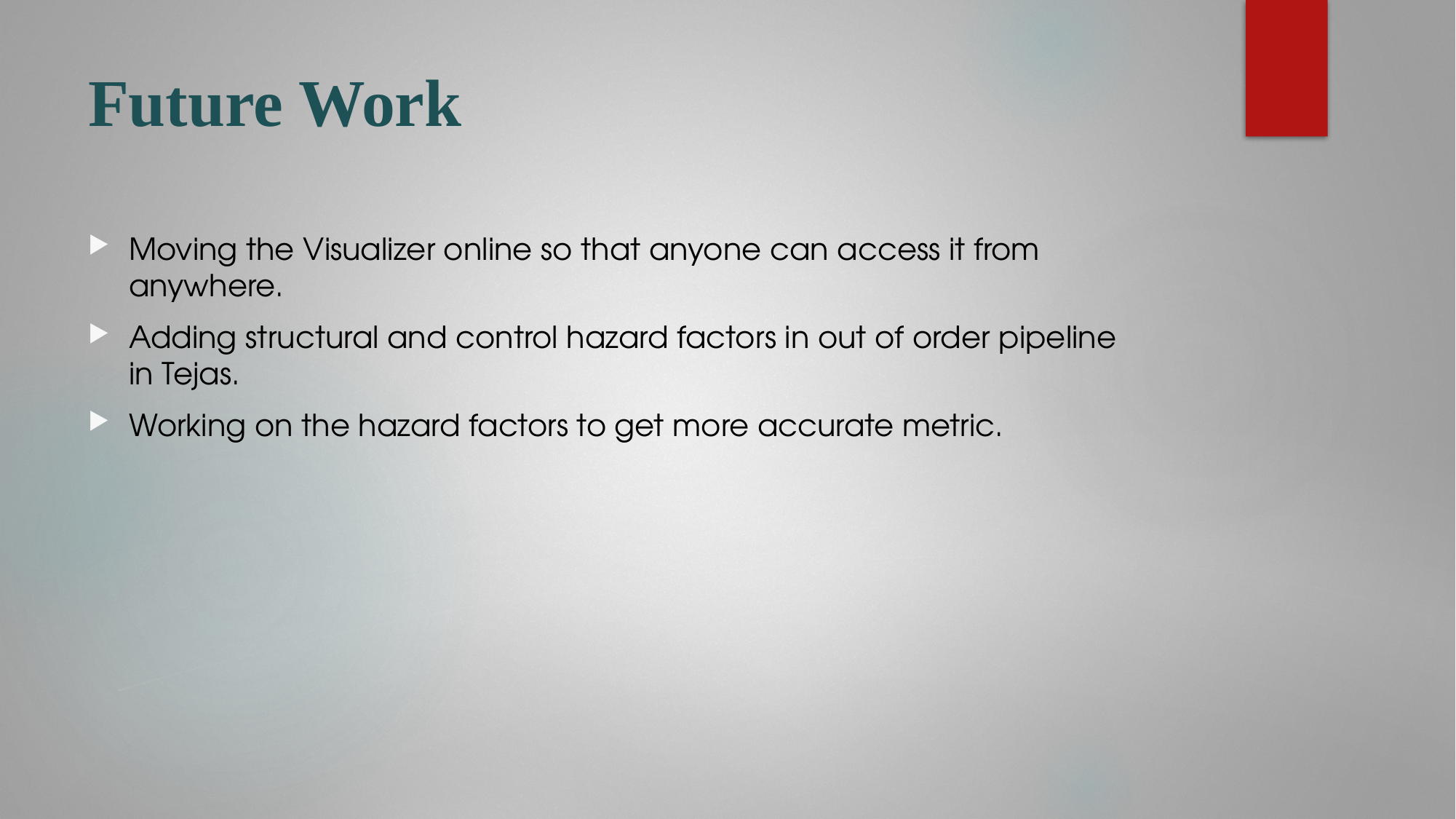

# Future Work

Moving the Visualizer online so that anyone can access it from anywhere.
Adding structural and control hazard factors in out of order pipeline in Tejas.
Working on the hazard factors to get more accurate metric.